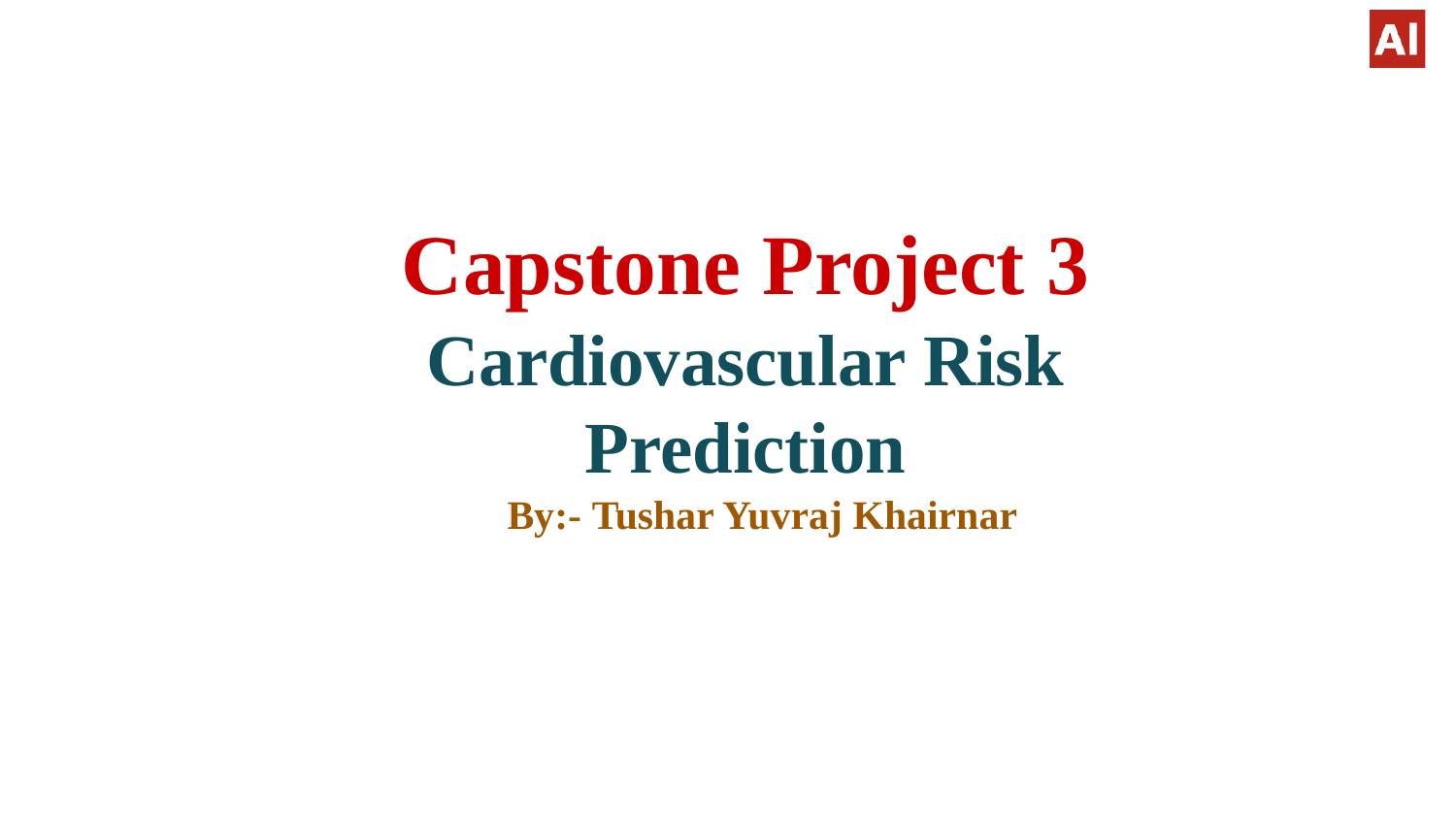

# Capstone Project 3
Cardiovascular Risk Prediction
By:- Tushar Yuvraj Khairnar